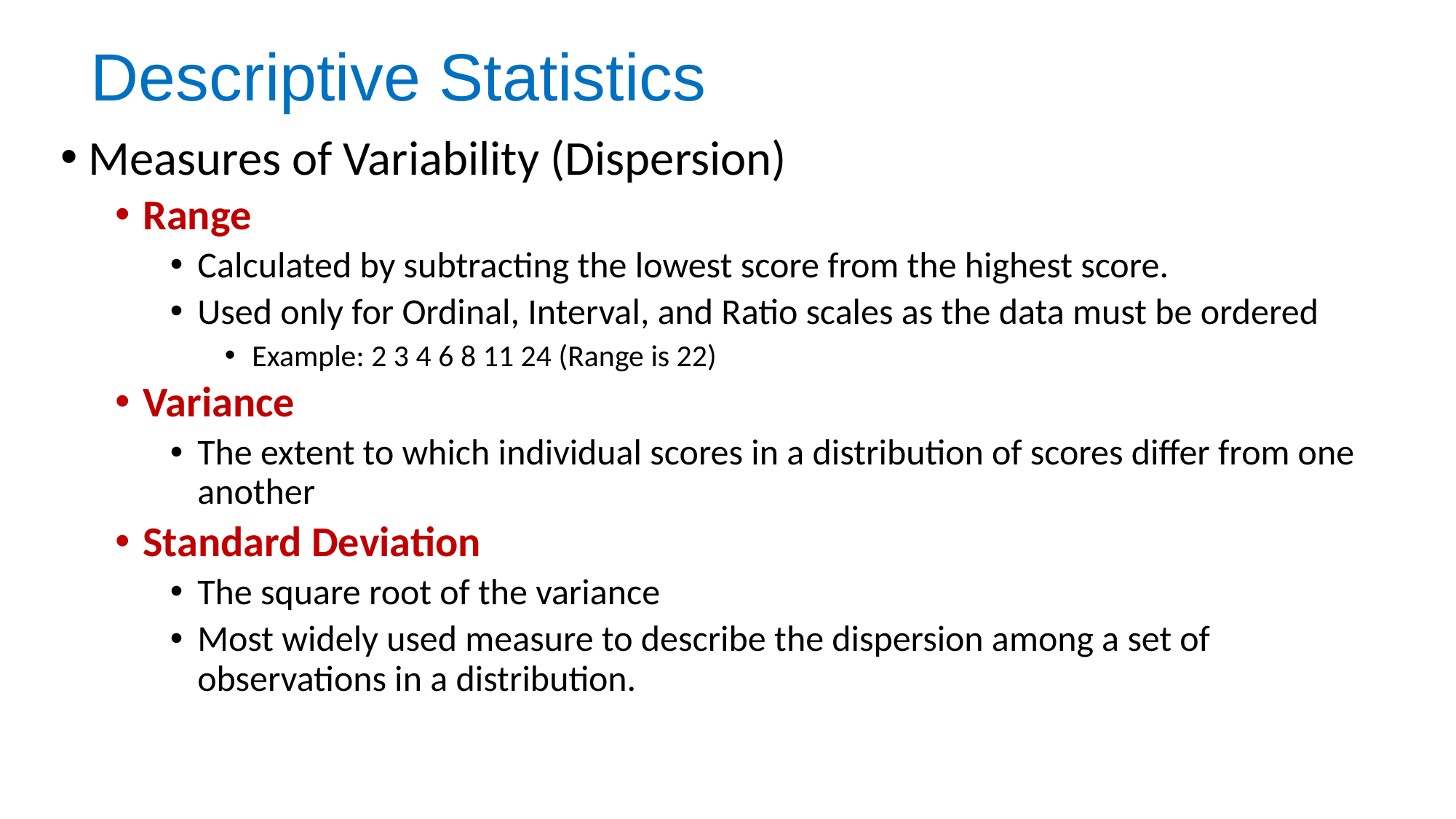

Descriptive Statistics
Measures of Variability (Dispersion)
Range
Calculated by subtracting the lowest score from the highest score.
Used only for Ordinal, Interval, and Ratio scales as the data must be ordered
Example: 2 3 4 6 8 11 24 (Range is 22)
Variance
The extent to which individual scores in a distribution of scores differ from one another
Standard Deviation
The square root of the variance
Most widely used measure to describe the dispersion among a set of observations in a distribution.